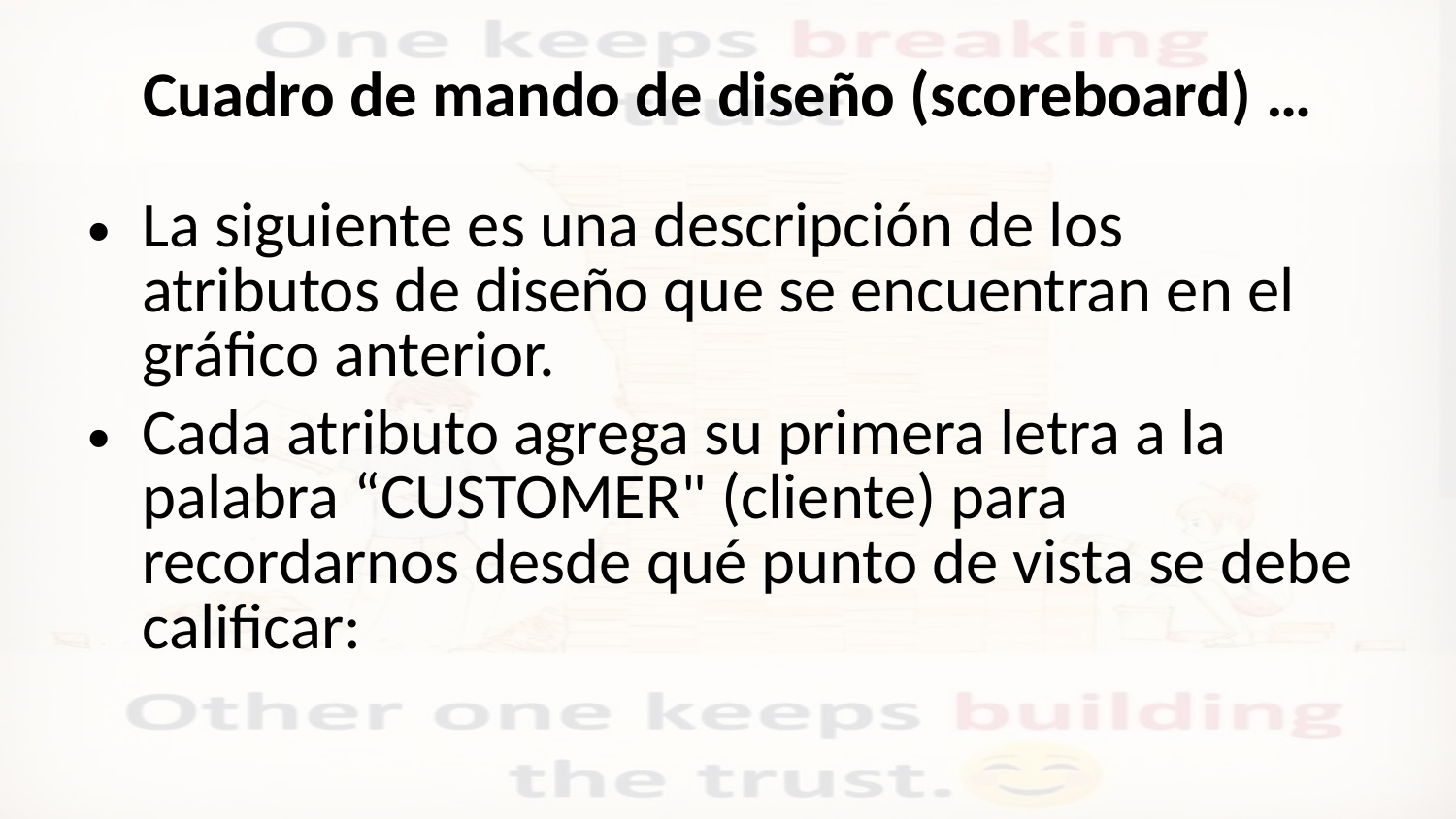

# Cuadro de mando de diseño (scoreboard) …
La siguiente es una descripción de los atributos de diseño que se encuentran en el gráfico anterior.
Cada atributo agrega su primera letra a la palabra “CUSTOMER" (cliente) para recordarnos desde qué punto de vista se debe calificar: